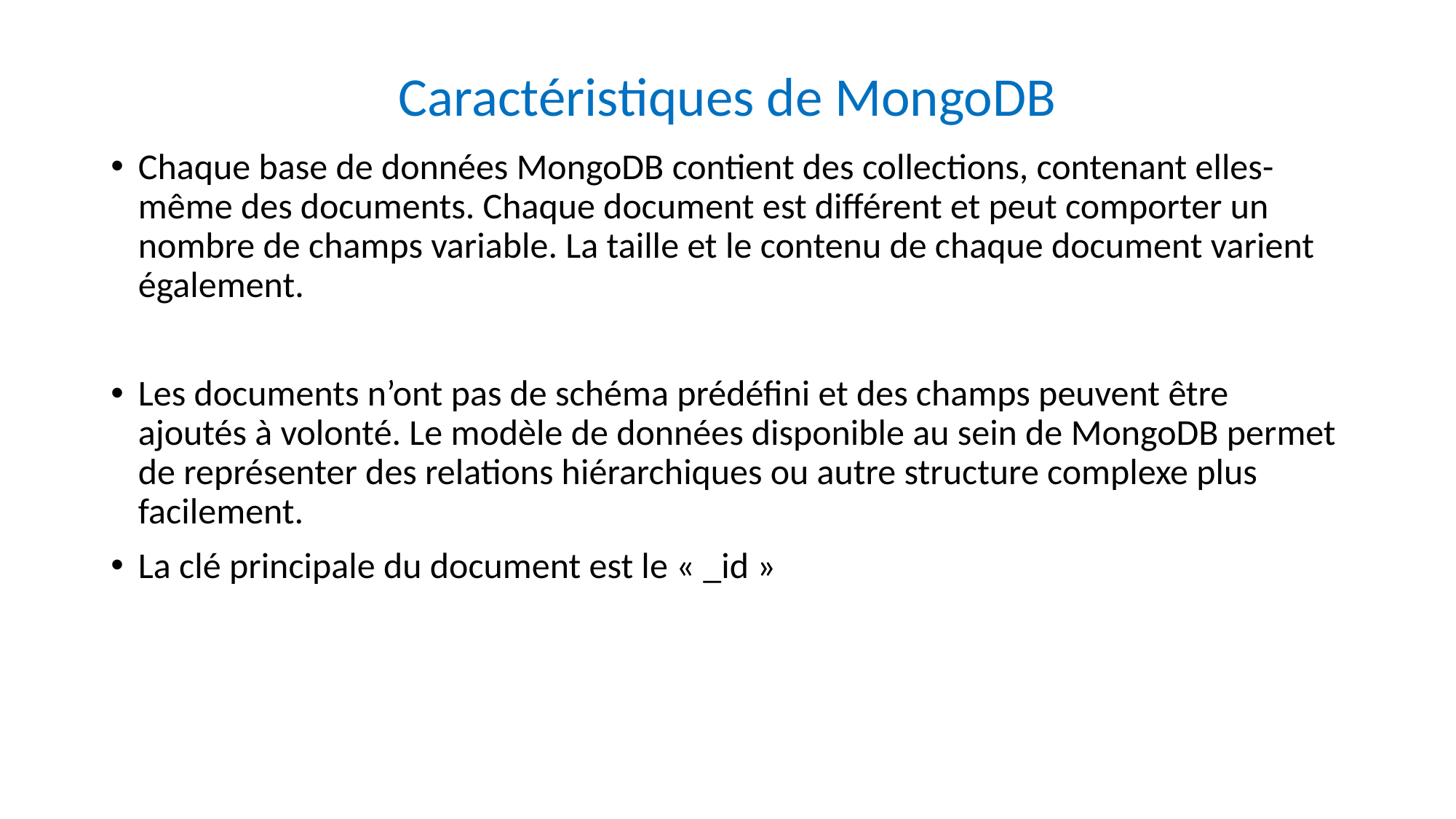

# Caractéristiques de MongoDB
Chaque base de données MongoDB contient des collections, contenant elles-même des documents. Chaque document est différent et peut comporter un nombre de champs variable. La taille et le contenu de chaque document varient également.

Les documents n’ont pas de schéma prédéfini et des champs peuvent être ajoutés à volonté. Le modèle de données disponible au sein de MongoDB permet de représenter des relations hiérarchiques ou autre structure complexe plus facilement.
La clé principale du document est le « _id »